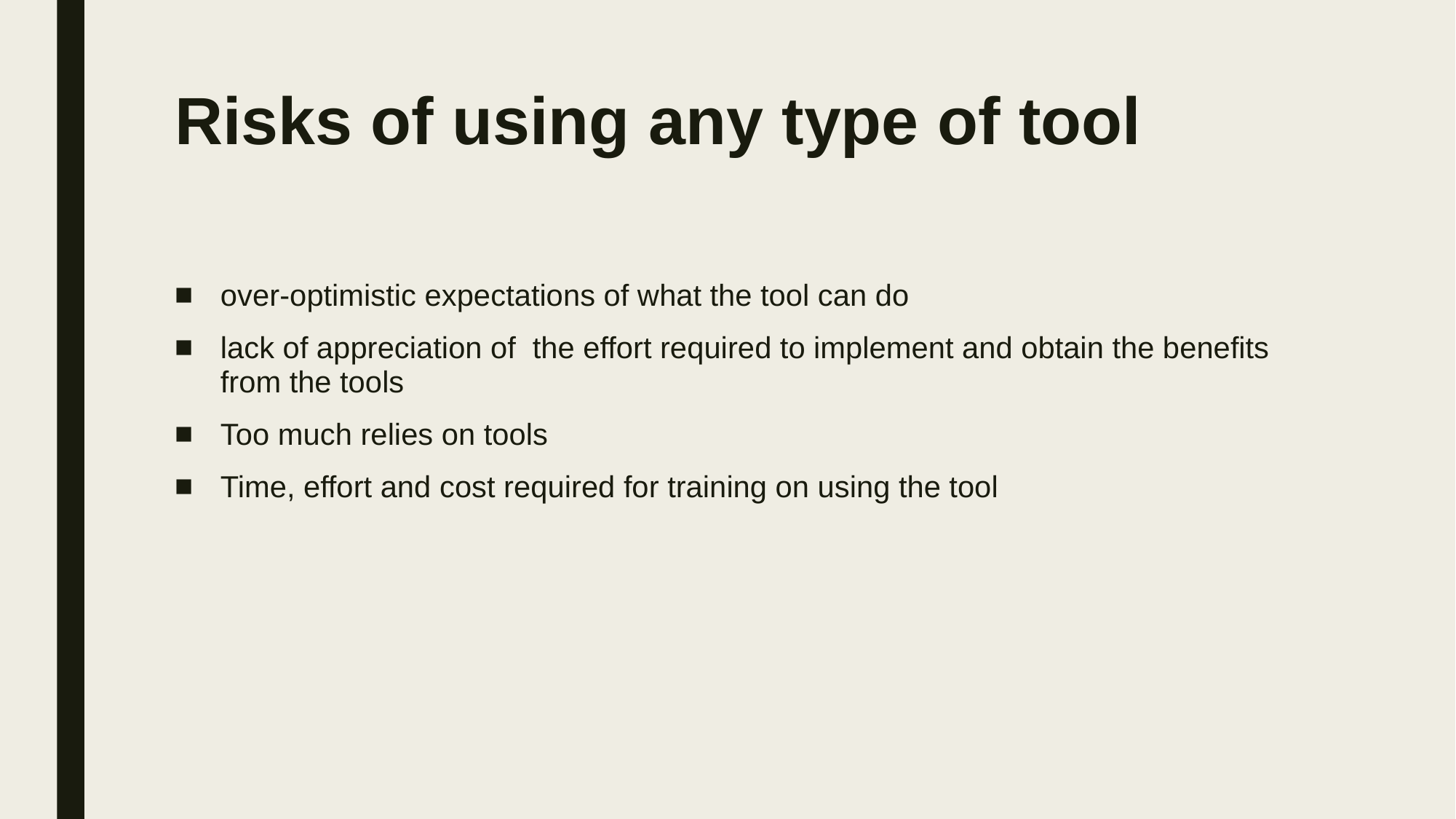

# Risks of using any type of tool
over-optimistic expectations of what the tool can do
lack of appreciation of  the effort required to implement and obtain the benefits from the tools
Too much relies on tools
Time, effort and cost required for training on using the tool